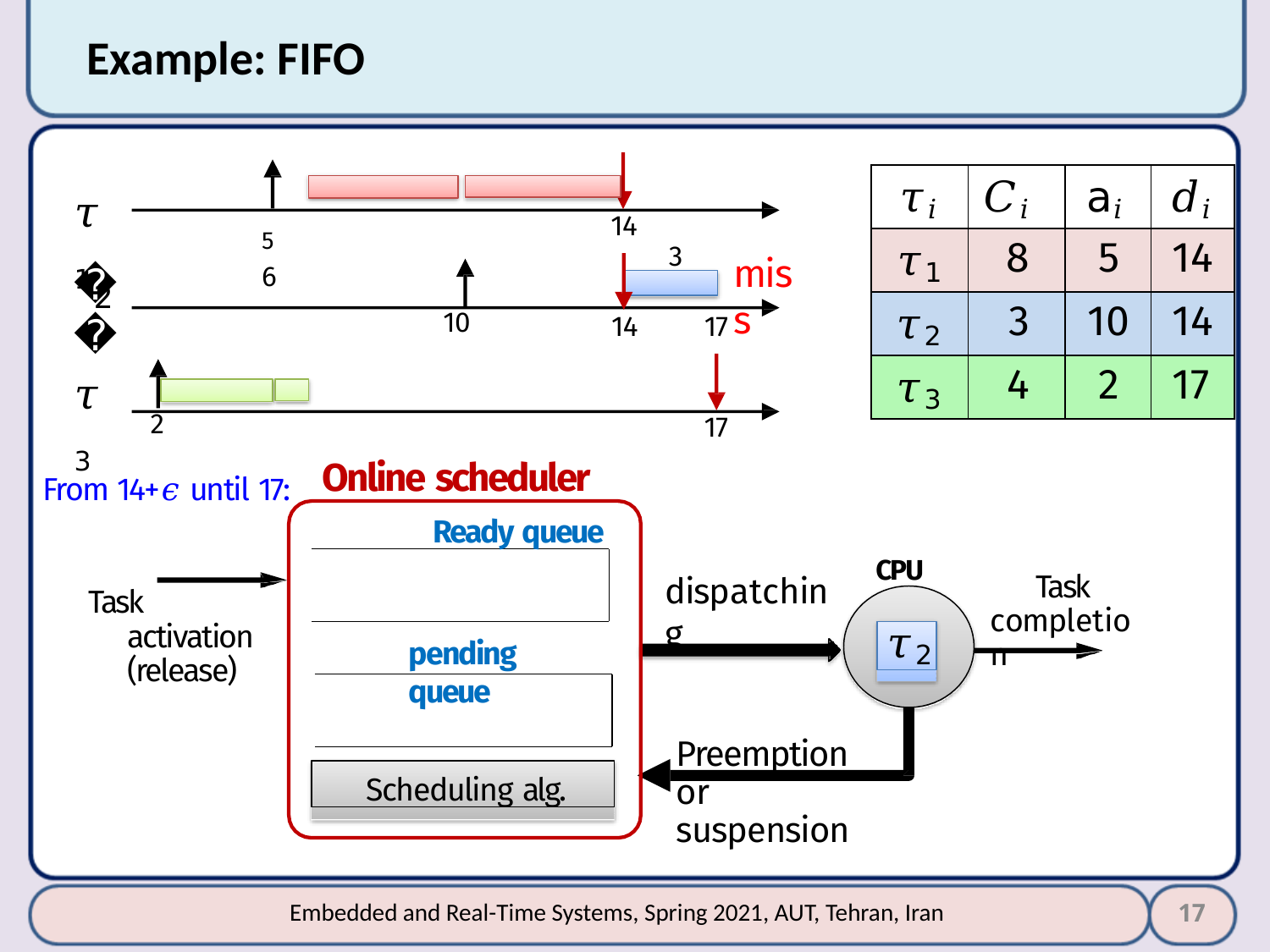

# Example: FIFO

| 𝜏𝑖 | 𝐶𝑖 | a𝑖 | 𝑑𝑖 |
| --- | --- | --- | --- |
| 𝜏1 | 8 | 5 | 14 |
| 𝜏2 | 3 | 10 | 14 |
| 𝜏3 | 4 | 2 | 17 |

𝜏1

5	6
14
3
miss

𝜏

2

10
14
17

𝜏3

2
17
Online scheduler
Ready queue
From 14+𝜖 until 17:

CPU
Task  completion
dispatching

Task activation  (release)

𝜏2
pending queue

Preemption or  suspension

Scheduling alg.
17
Embedded and Real-Time Systems, Spring 2021, AUT, Tehran, Iran